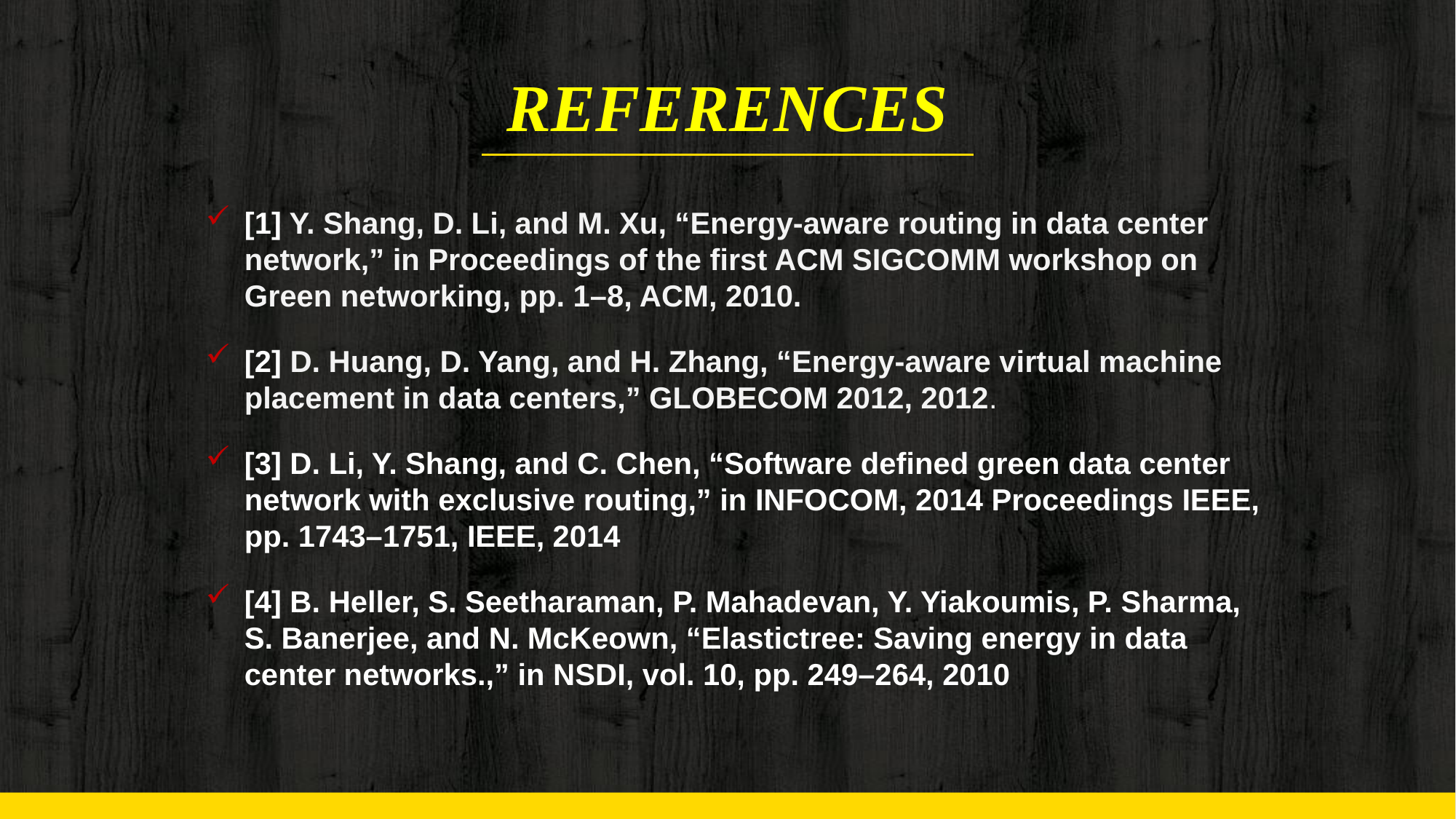

# REFERENCES

[1] Y. Shang, D. Li, and M. Xu, “Energy-aware routing in data center network,” in Proceedings of the ﬁrst ACM SIGCOMM workshop on Green networking, pp. 1–8, ACM, 2010.

[2] D. Huang, D. Yang, and H. Zhang, “Energy-aware virtual machine placement in data centers,” GLOBECOM 2012, 2012.

[3] D. Li, Y. Shang, and C. Chen, “Software deﬁned green data center network with exclusive routing,” in INFOCOM, 2014 Proceedings IEEE, pp. 1743–1751, IEEE, 2014

[4] B. Heller, S. Seetharaman, P. Mahadevan, Y. Yiakoumis, P. Sharma, S. Banerjee, and N. McKeown, “Elastictree: Saving energy in data center networks.,” in NSDI, vol. 10, pp. 249–264, 2010